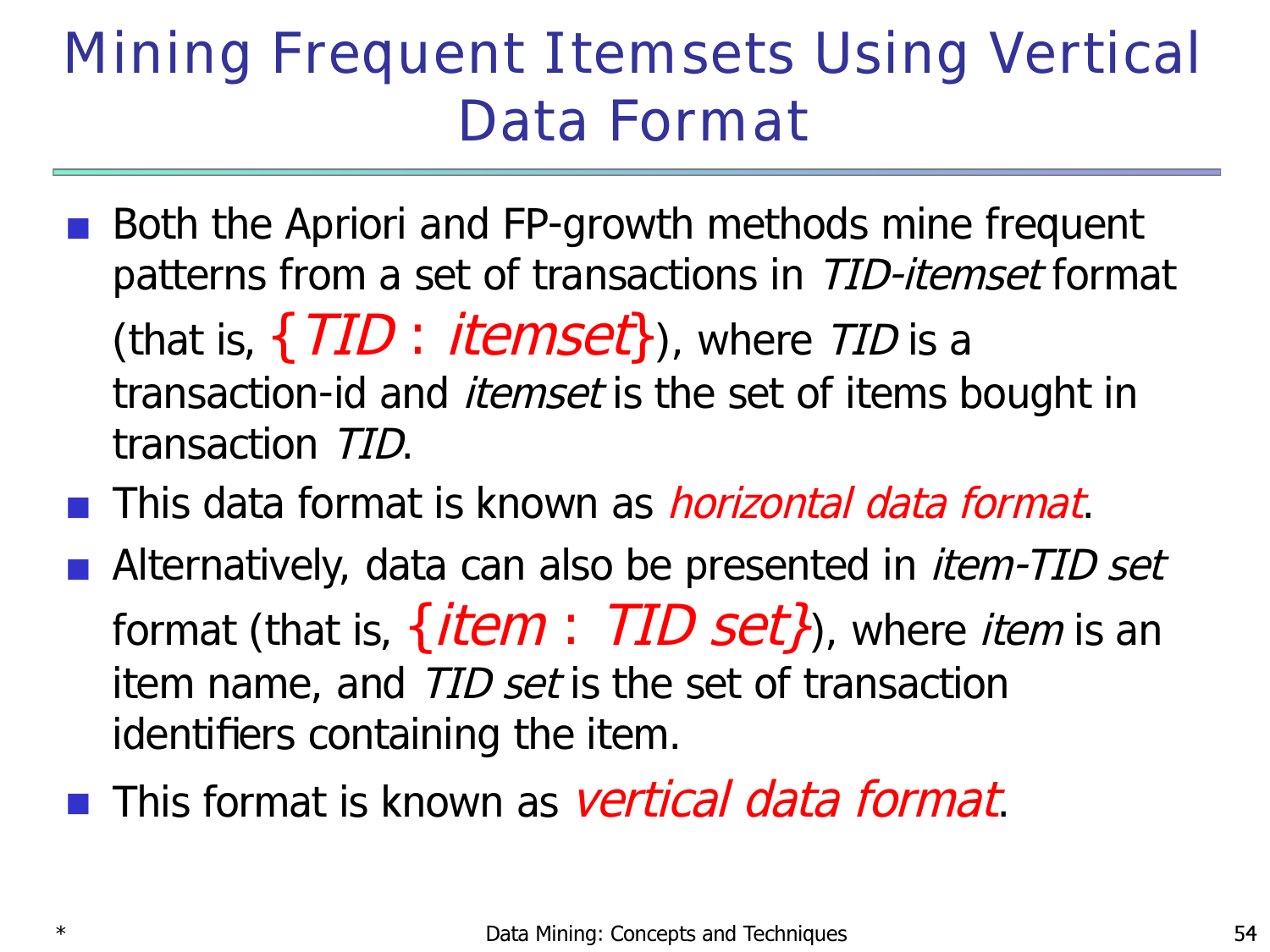

# Mining Frequent Itemsets Using Vertical Data Format
Both the Apriori and FP-growth methods mine frequent patterns from a set of transactions in TID-itemset format (that is, {TID : itemset}), where TID is a transaction-id and itemset is the set of items bought in transaction TID.
This data format is known as horizontal data format.
Alternatively, data can also be presented in item-TID set format (that is, {item : TID set}), where item is an item name, and TID set is the set of transaction identifiers containing the item.
This format is known as vertical data format.
*
Data Mining: Concepts and Techniques
54